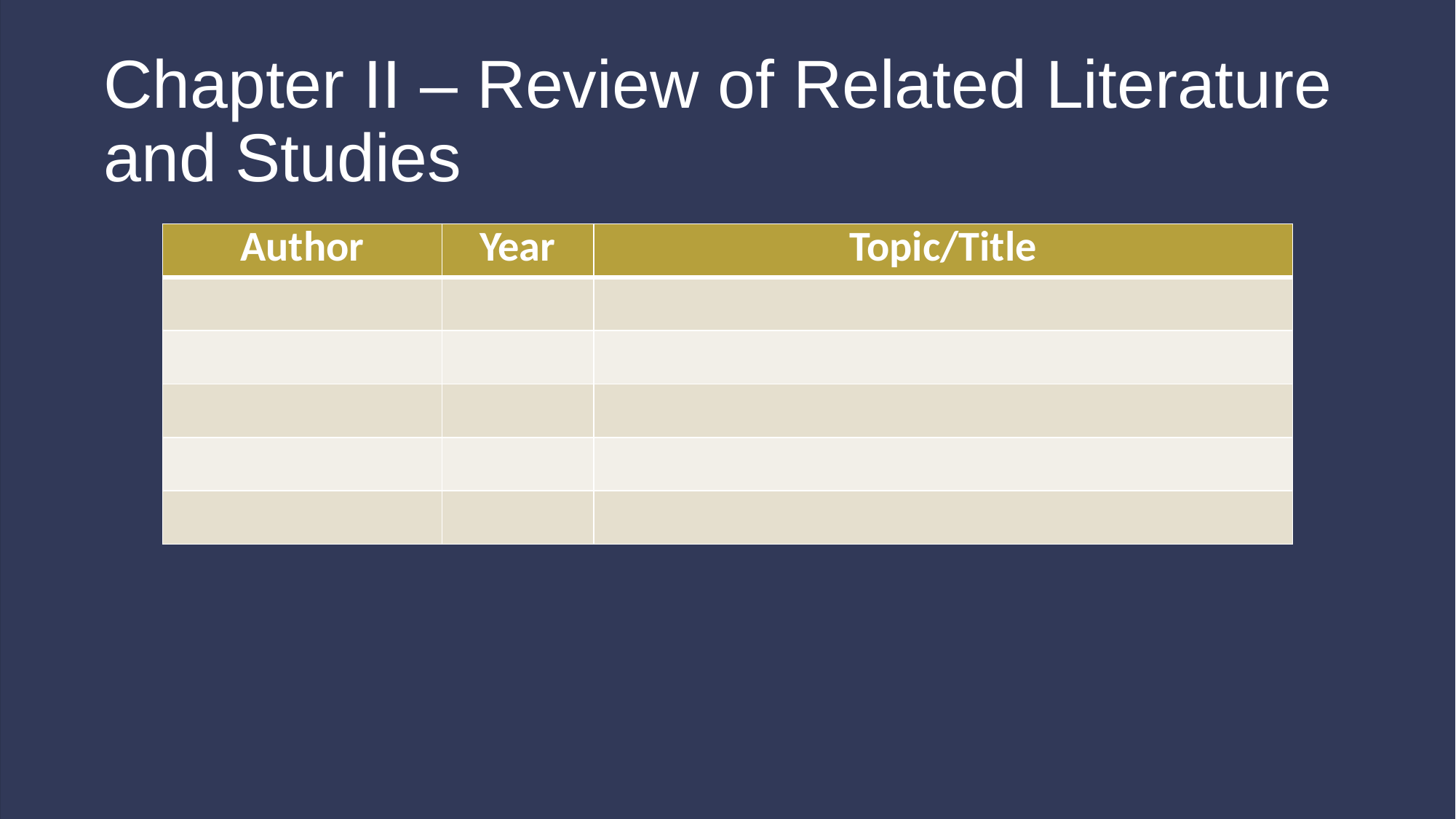

# Chapter II – Review of Related Literature and Studies
| Author | Year | Topic/Title |
| --- | --- | --- |
|  |  |  |
|  |  |  |
|  |  |  |
|  |  |  |
|  |  |  |